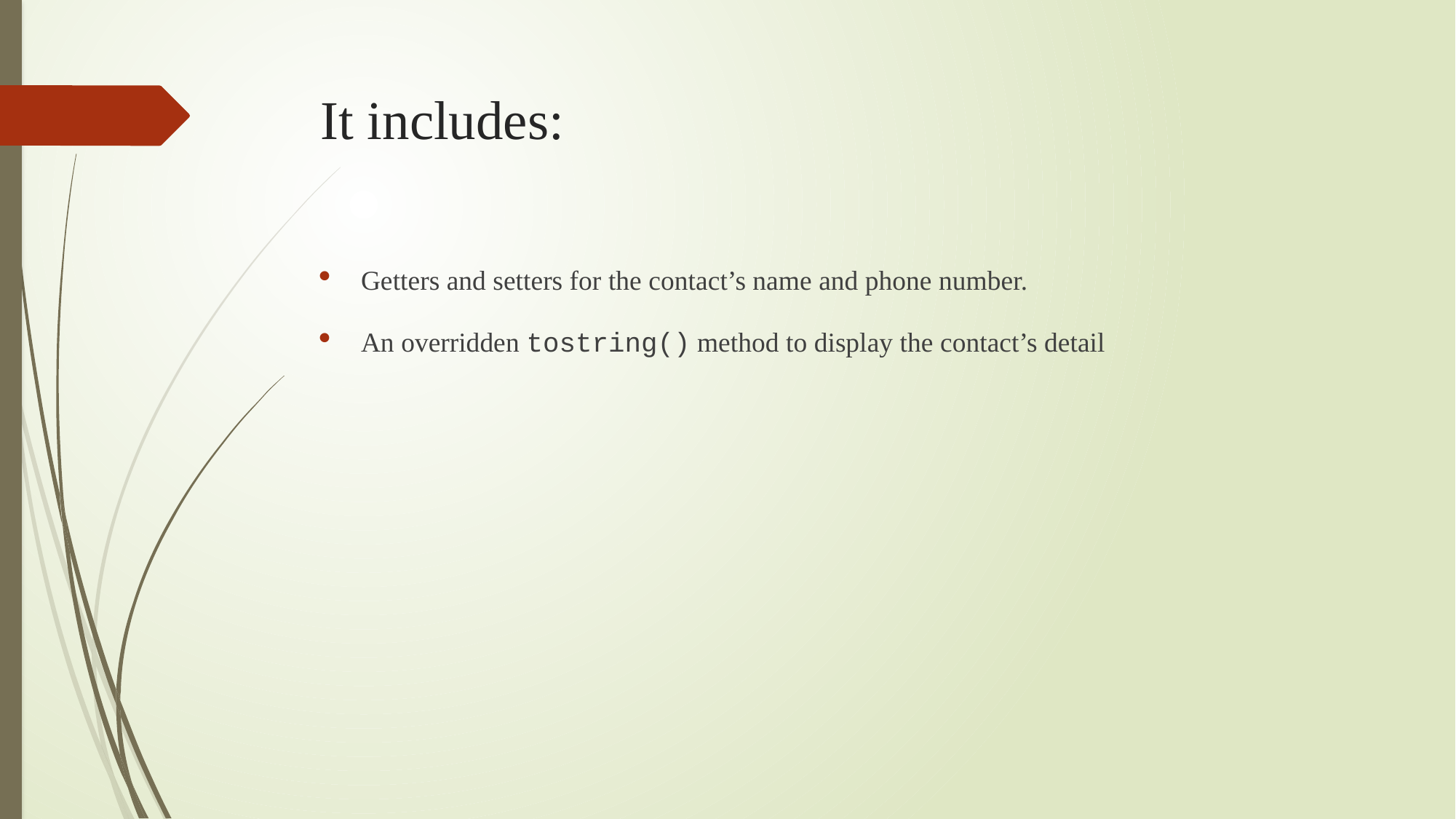

# It includes:
Getters and setters for the contact’s name and phone number.
An overridden tostring() method to display the contact’s detail